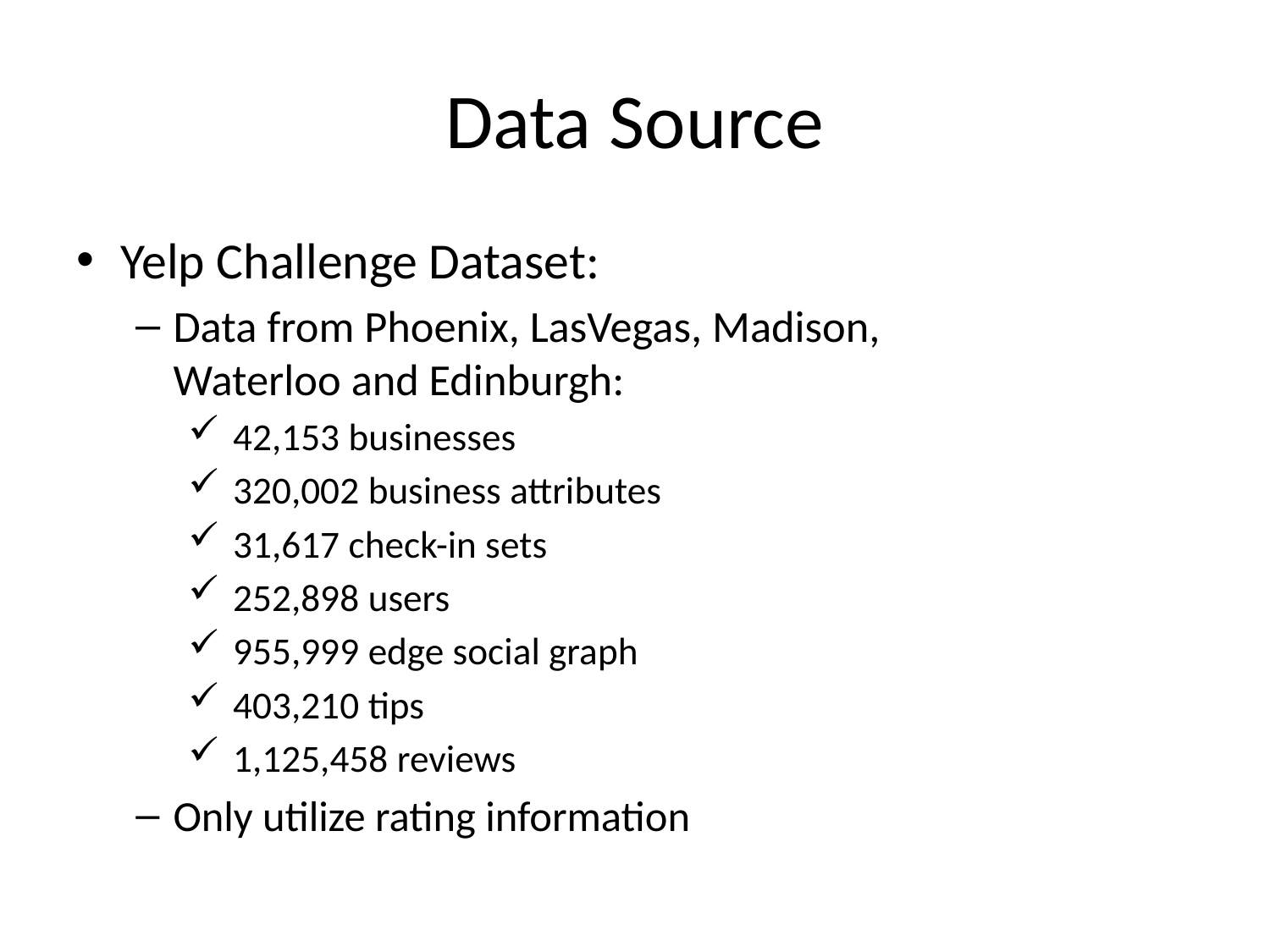

# Data Source
Yelp Challenge Dataset:
Data from Phoenix, LasVegas, Madison, Waterloo and Edinburgh:
42,153 businesses
320,002 business attributes
31,617 check-in sets
252,898 users
955,999 edge social graph
403,210 tips
1,125,458 reviews
Only utilize rating information